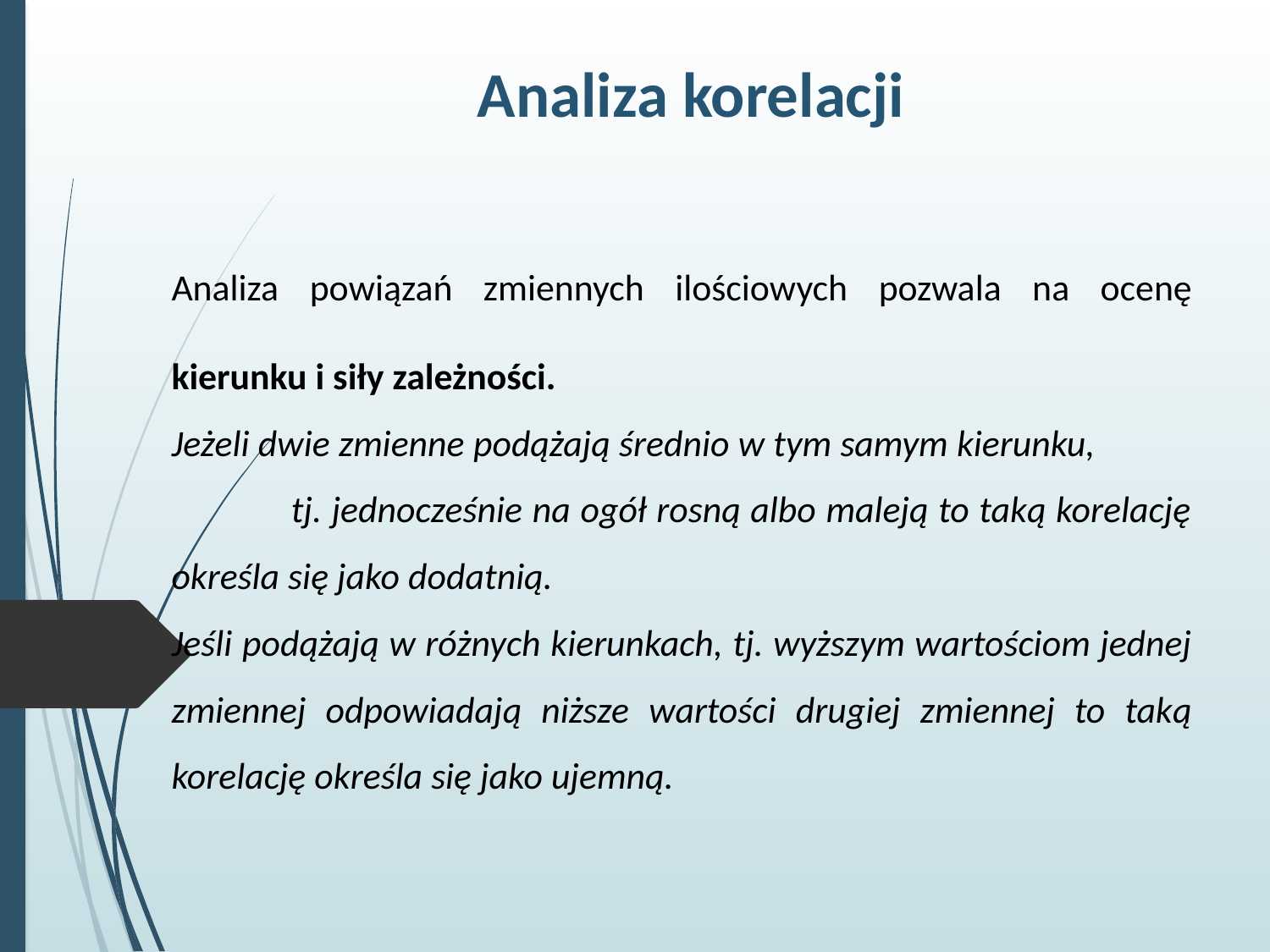

Analiza korelacji

Analiza powiązań zmiennych ilościowych pozwala na ocenę kierunku i siły zależności.
Jeżeli dwie zmienne podążają średnio w tym samym kierunku,                        tj. jednocześnie na ogół rosną albo maleją to taką korelację określa się jako dodatnią.
Jeśli podążają w różnych kierunkach, tj. wyższym wartościom jednej zmiennej odpowiadają niższe wartości drugiej zmiennej to taką korelację określa się jako ujemną.